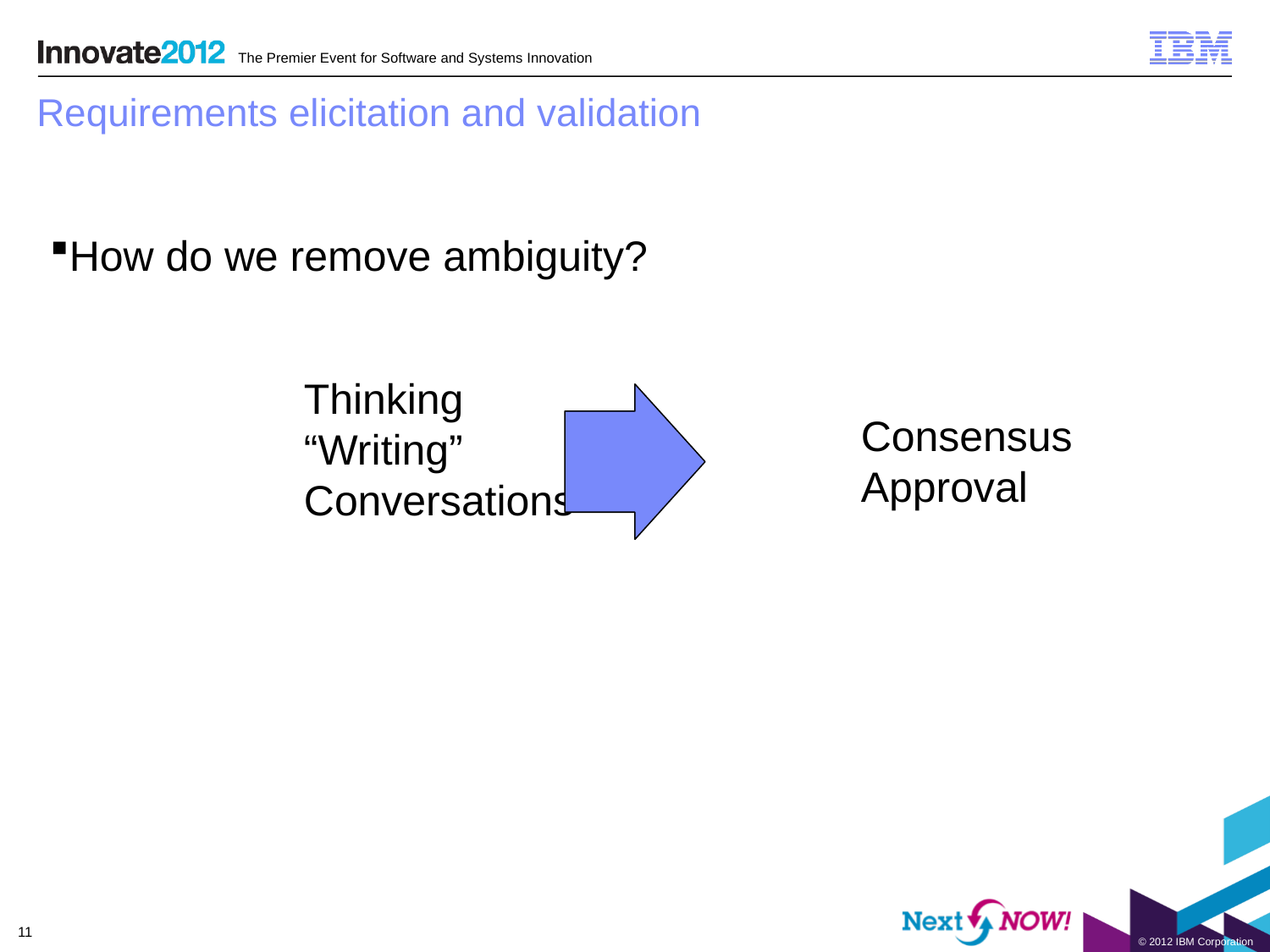

# Requirements elicitation and validation
How do we remove ambiguity?

		Thinking
		“Writing”
		Conversations

Consensus
Approval